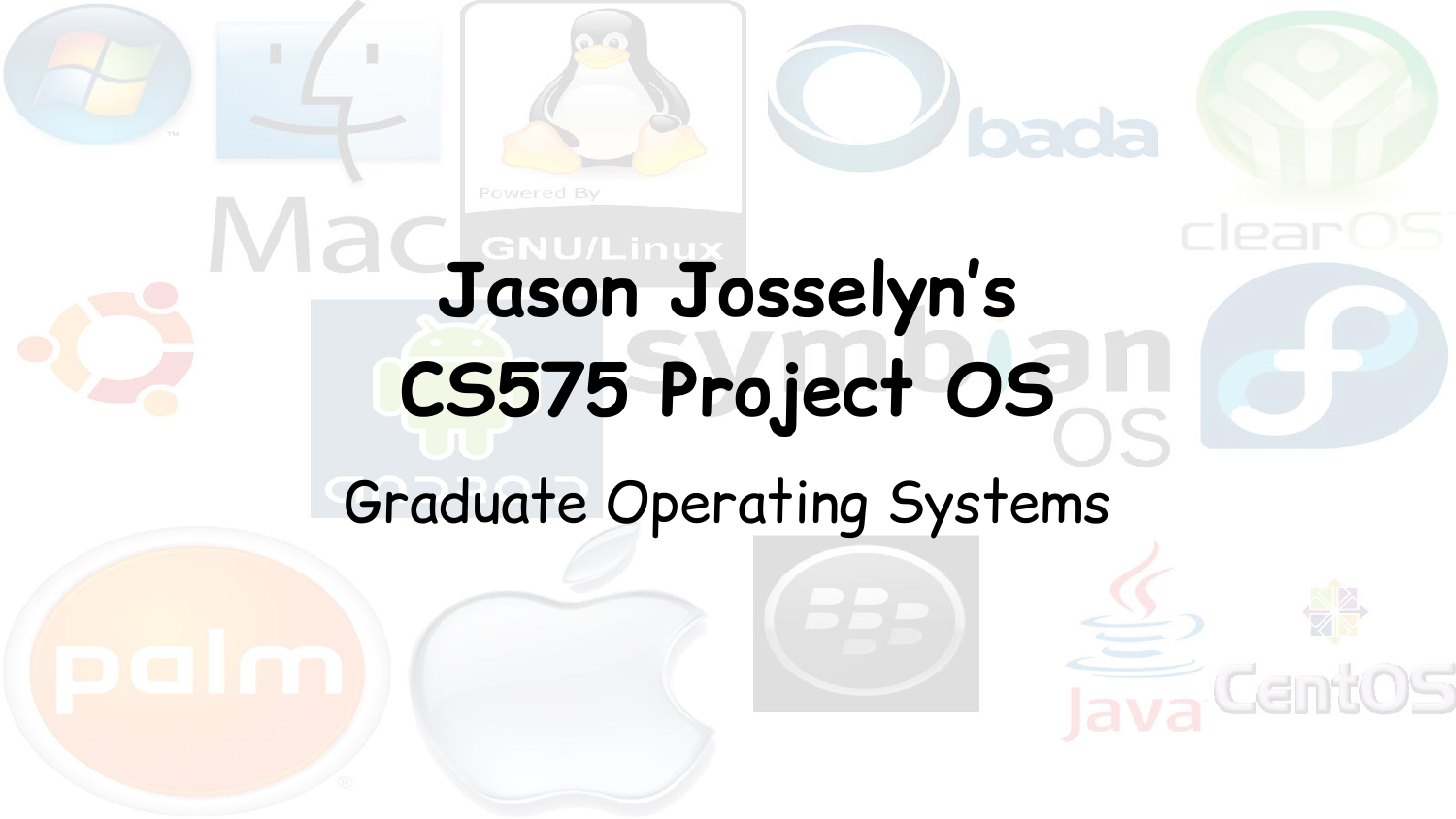

# Jason Josselyn’s
CS575 Project OS
Graduate Operating Systems